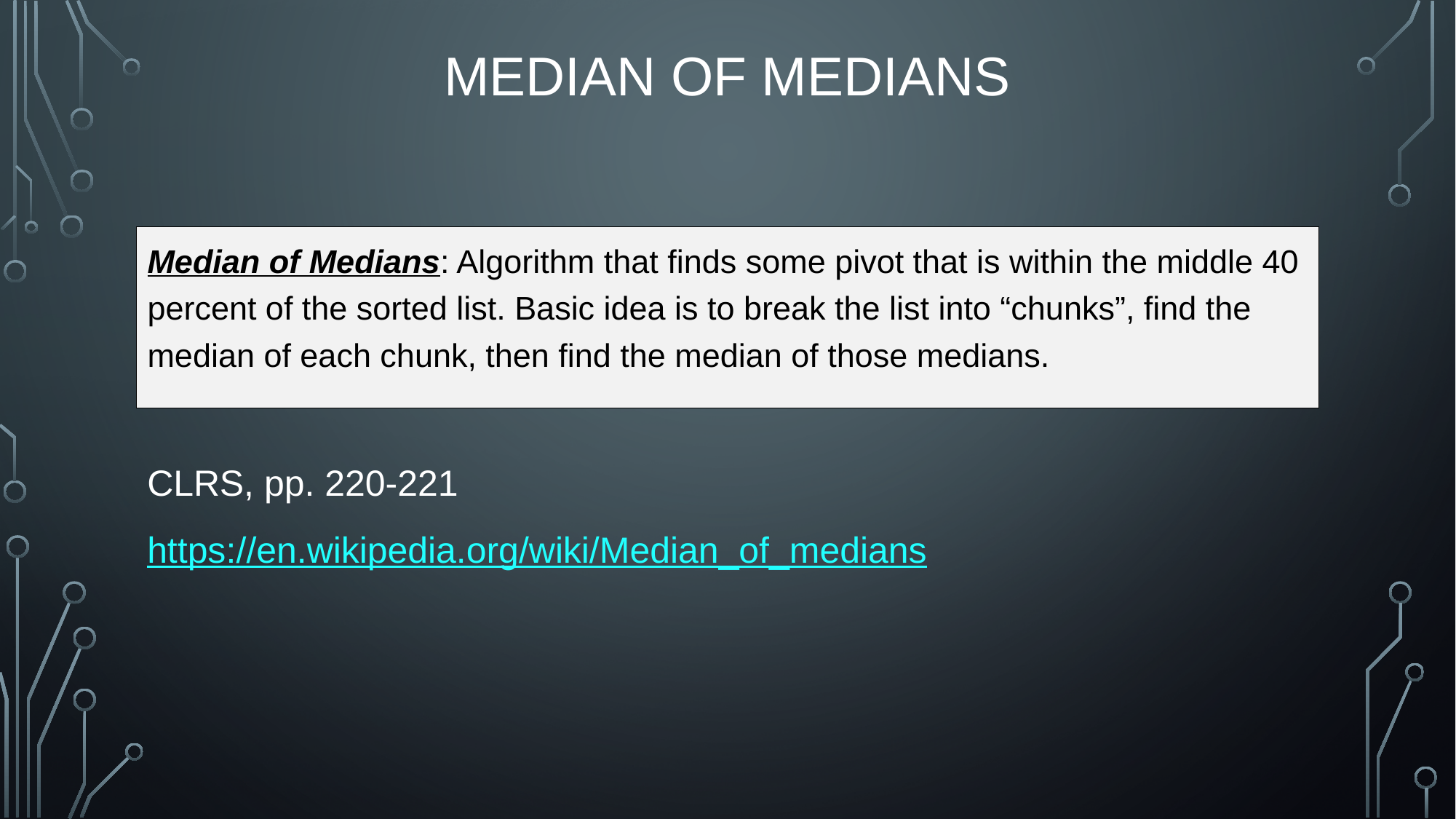

# Median of Medians
Median of Medians: Algorithm that finds some pivot that is within the middle 40 percent of the sorted list. Basic idea is to break the list into “chunks”, find the median of each chunk, then find the median of those medians.
CLRS, pp. 220-221
https://en.wikipedia.org/wiki/Median_of_medians